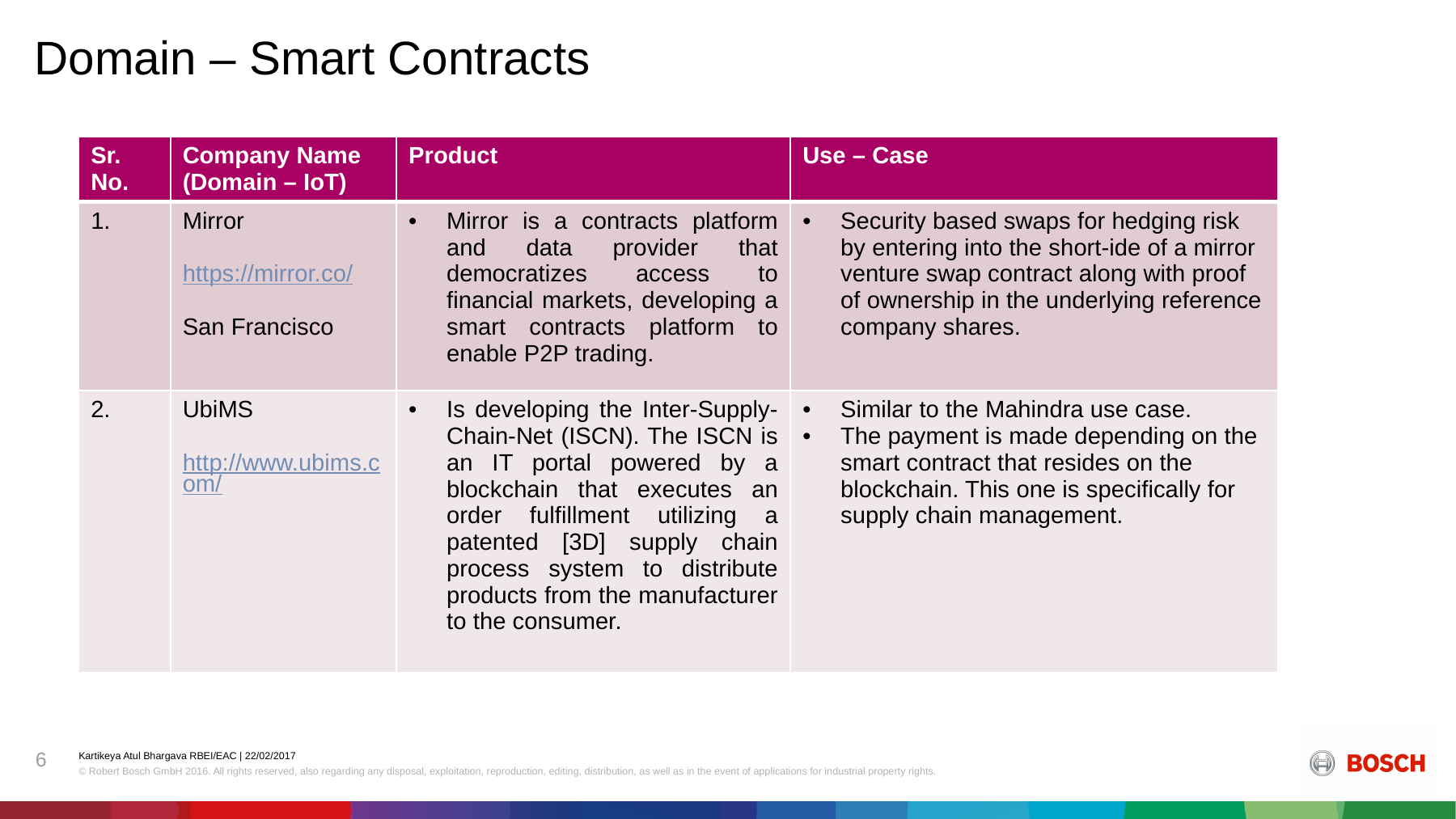

# Domain – Smart Contracts

| Sr. No. | Company Name (Domain – IoT) | Product | Use – Case |
| --- | --- | --- | --- |
| 1. | Mirror https://mirror.co/ San Francisco | Mirror is a contracts platform and data provider that democratizes access to financial markets, developing a smart contracts platform to enable P2P trading. | Security based swaps for hedging risk by entering into the short-ide of a mirror venture swap contract along with proof of ownership in the underlying reference company shares. |
| 2. | UbiMS http://www.ubims.com/ | Is developing the Inter-Supply-Chain-Net (ISCN). The ISCN is an IT portal powered by a blockchain that executes an order fulfillment utilizing a patented [3D] supply chain process system to distribute products from the manufacturer to the consumer. | Similar to the Mahindra use case. The payment is made depending on the smart contract that resides on the blockchain. This one is specifically for supply chain management. |

6
Kartikeya Atul Bhargava RBEI/EAC | 22/02/2017
© Robert Bosch GmbH 2016. All rights reserved, also regarding any disposal, exploitation, reproduction, editing, distribution, as well as in the event of applications for industrial property rights.